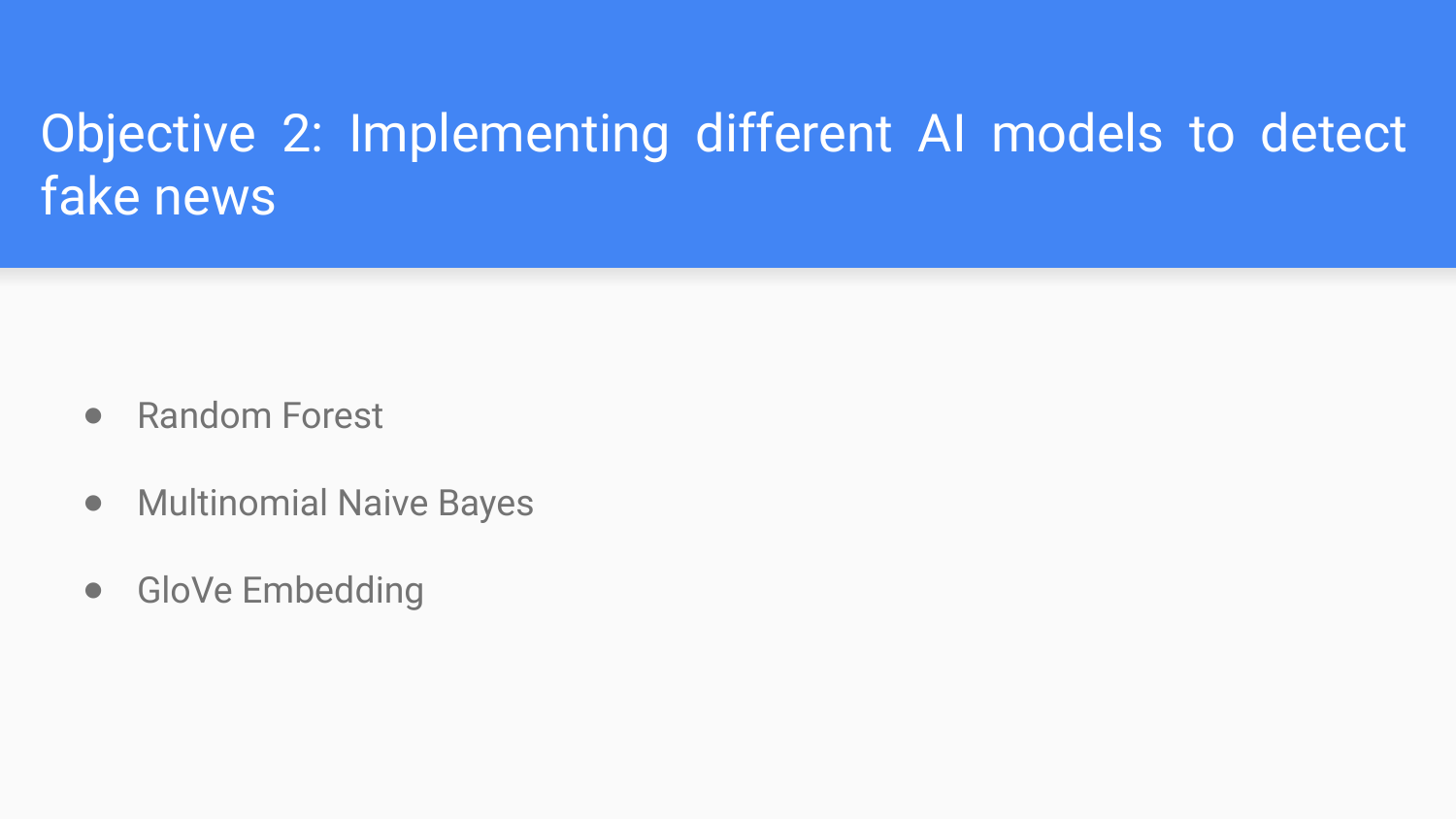

# Objective 2: Implementing different AI models to detect fake news
Random Forest
Multinomial Naive Bayes
GloVe Embedding